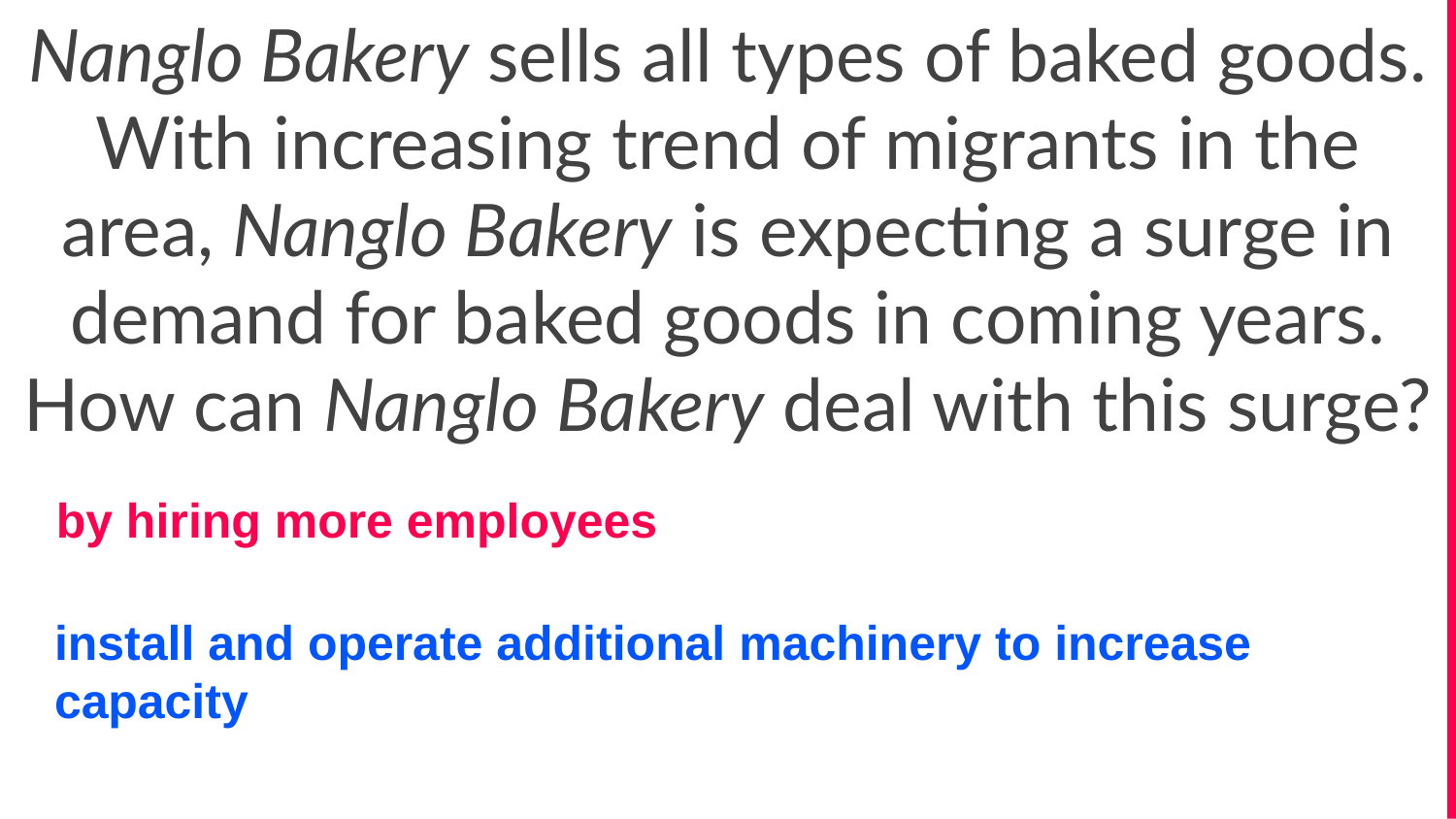

Nanglo Bakery sells all types of baked goods. With increasing trend of migrants in the area, Nanglo Bakery is expecting a surge in demand for baked goods in coming years. How can Nanglo Bakery deal with this surge?
by hiring more employees
install and operate additional machinery to increase capacity